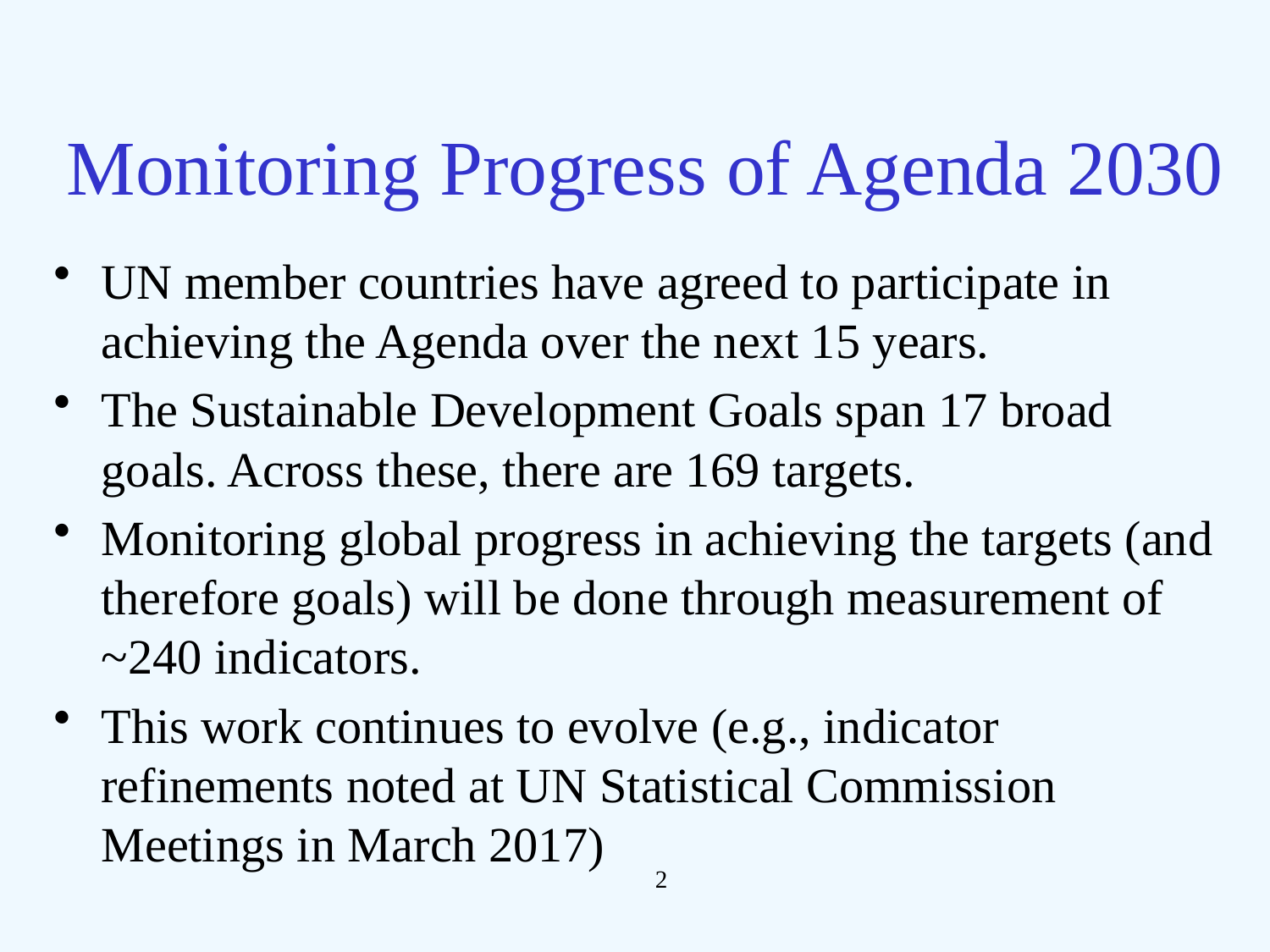

# Monitoring Progress of Agenda 2030
UN member countries have agreed to participate in achieving the Agenda over the next 15 years.
The Sustainable Development Goals span 17 broad goals. Across these, there are 169 targets.
Monitoring global progress in achieving the targets (and therefore goals) will be done through measurement of ~240 indicators.
This work continues to evolve (e.g., indicator refinements noted at UN Statistical Commission Meetings in March 2017)
2